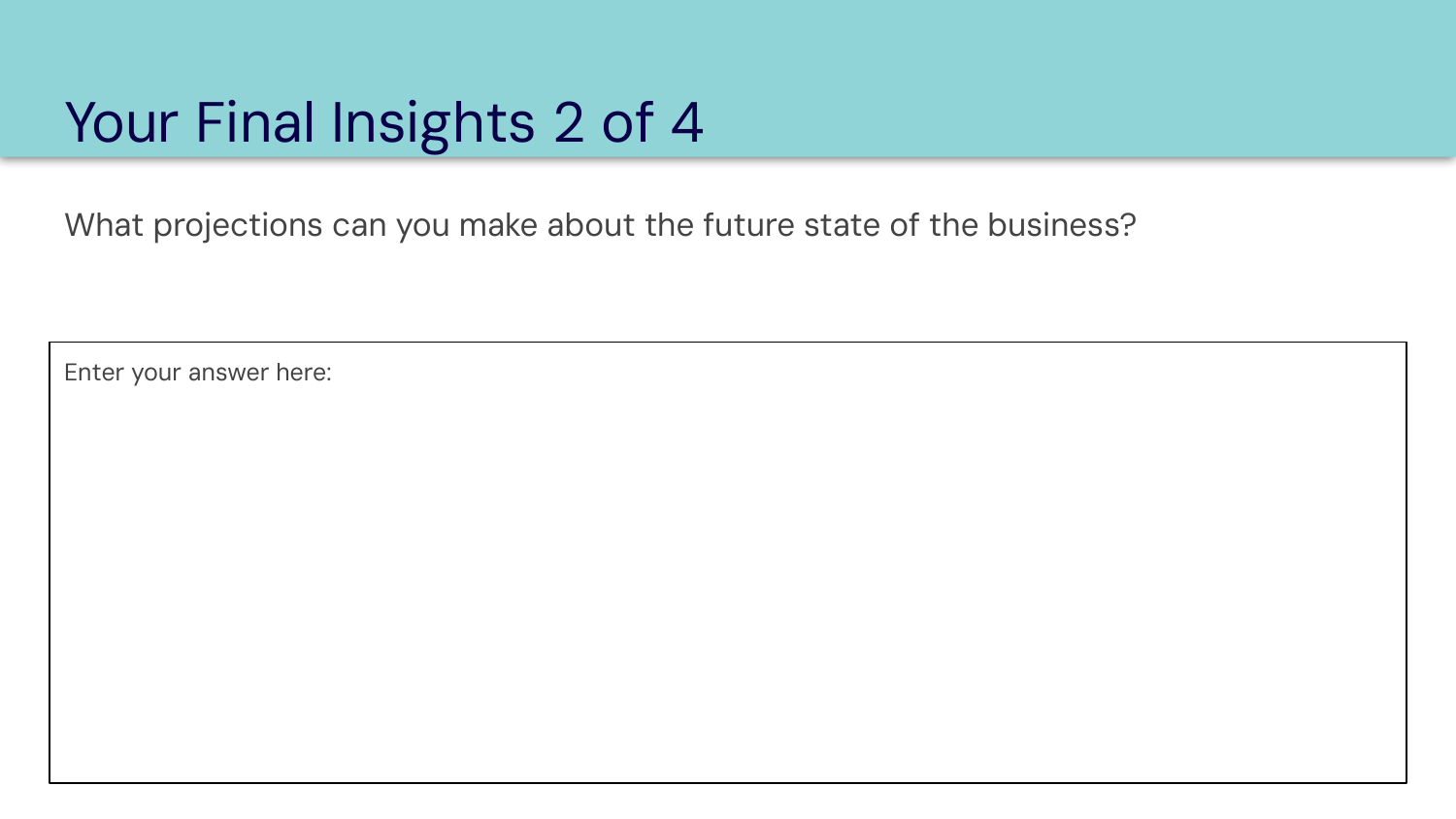

# Your Final Insights 2 of 4
What projections can you make about the future state of the business?
Enter your answer here: